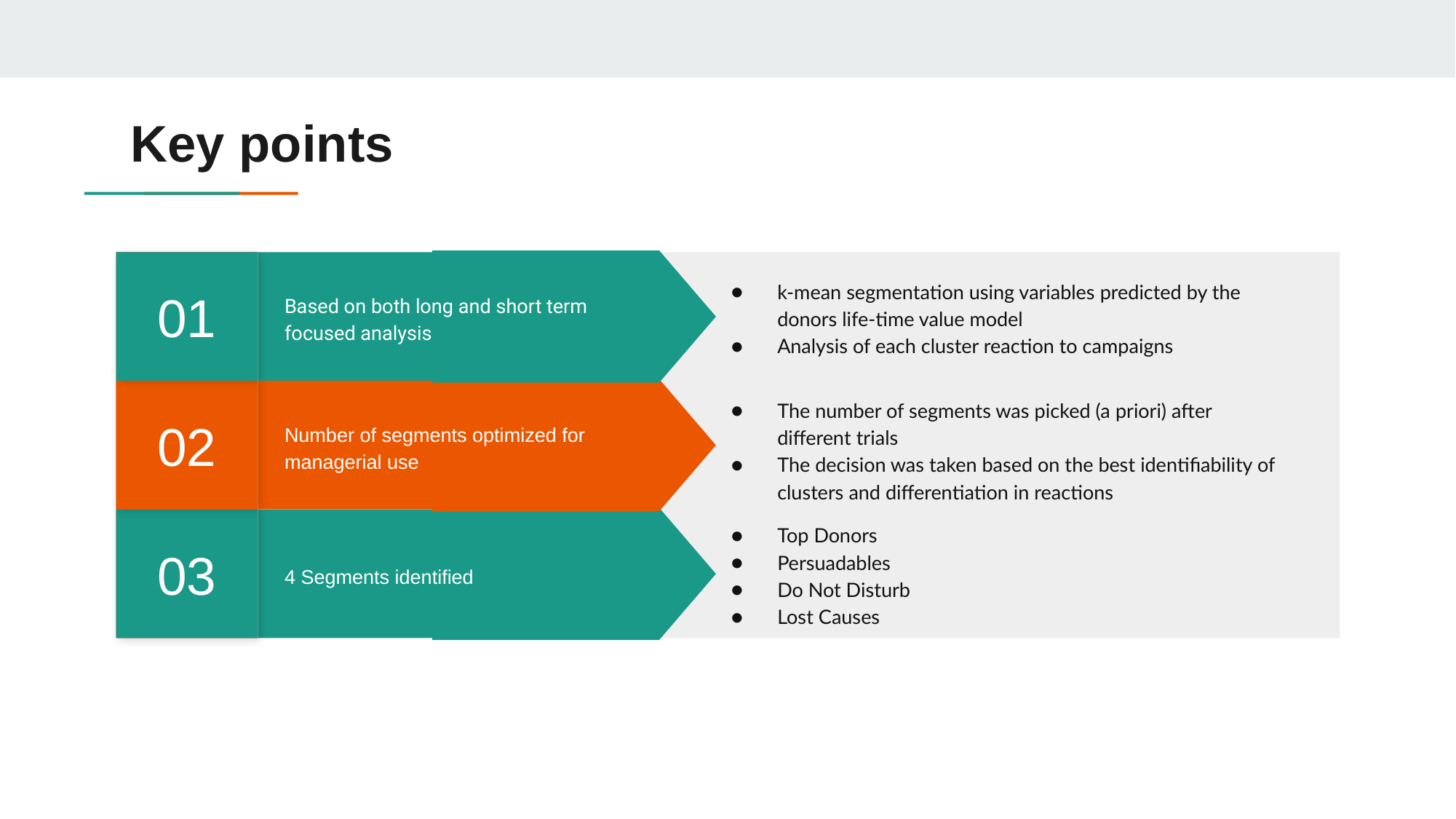

# Key points

01

k-mean segmentation using variables predicted by the donors life-time value model
Analysis of each cluster reaction to campaigns
Based on both long and short term focused analysis

02

The number of segments was picked (a priori) after different trials
The decision was taken based on the best identifiability of clusters and differentiation in reactions

Number of segments optimized for managerial use

03

Top Donors
Persuadables
Do Not Disturb
Lost Causes
4 Segments identified